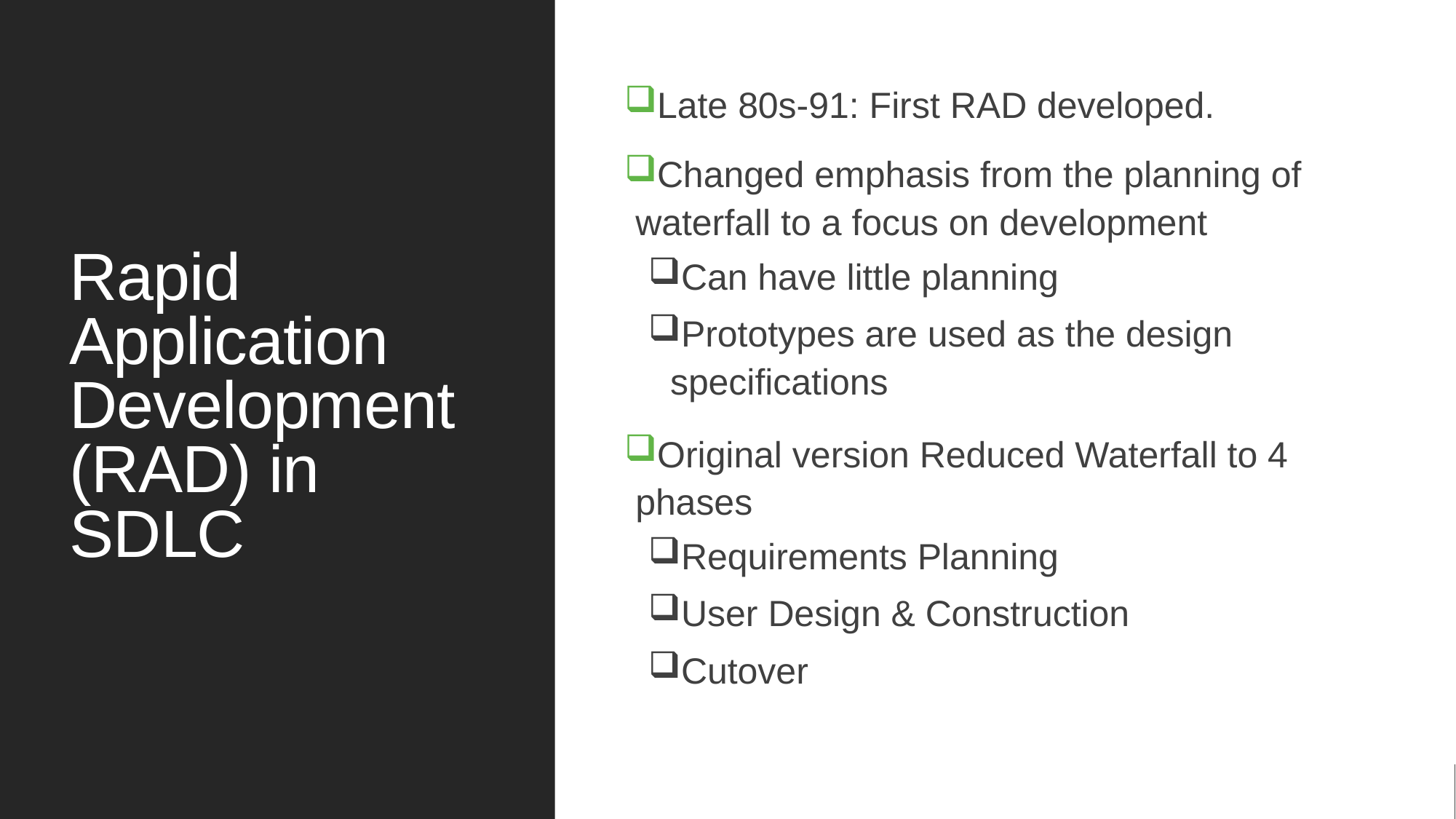

# Rapid Application Development (RAD) in SDLC
Late 80s-91: First RAD developed.
Changed emphasis from the planning of waterfall to a focus on development
Can have little planning
Prototypes are used as the design specifications
Original version Reduced Waterfall to 4 phases
Requirements Planning
User Design & Construction
Cutover